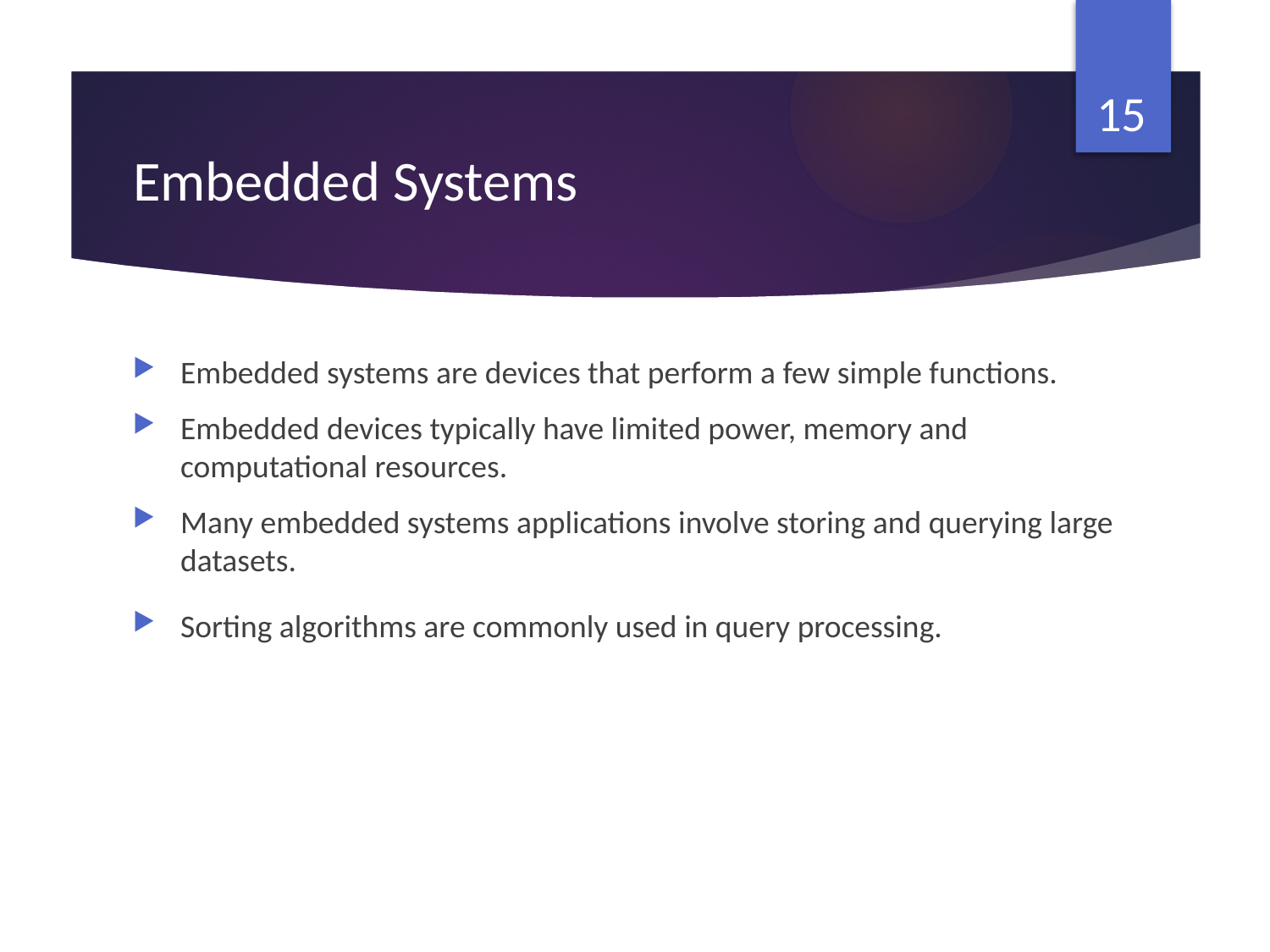

15
# Embedded Systems
Embedded systems are devices that perform a few simple functions.
Embedded devices typically have limited power, memory and computational resources.
Many embedded systems applications involve storing and querying large datasets.
Sorting algorithms are commonly used in query processing.